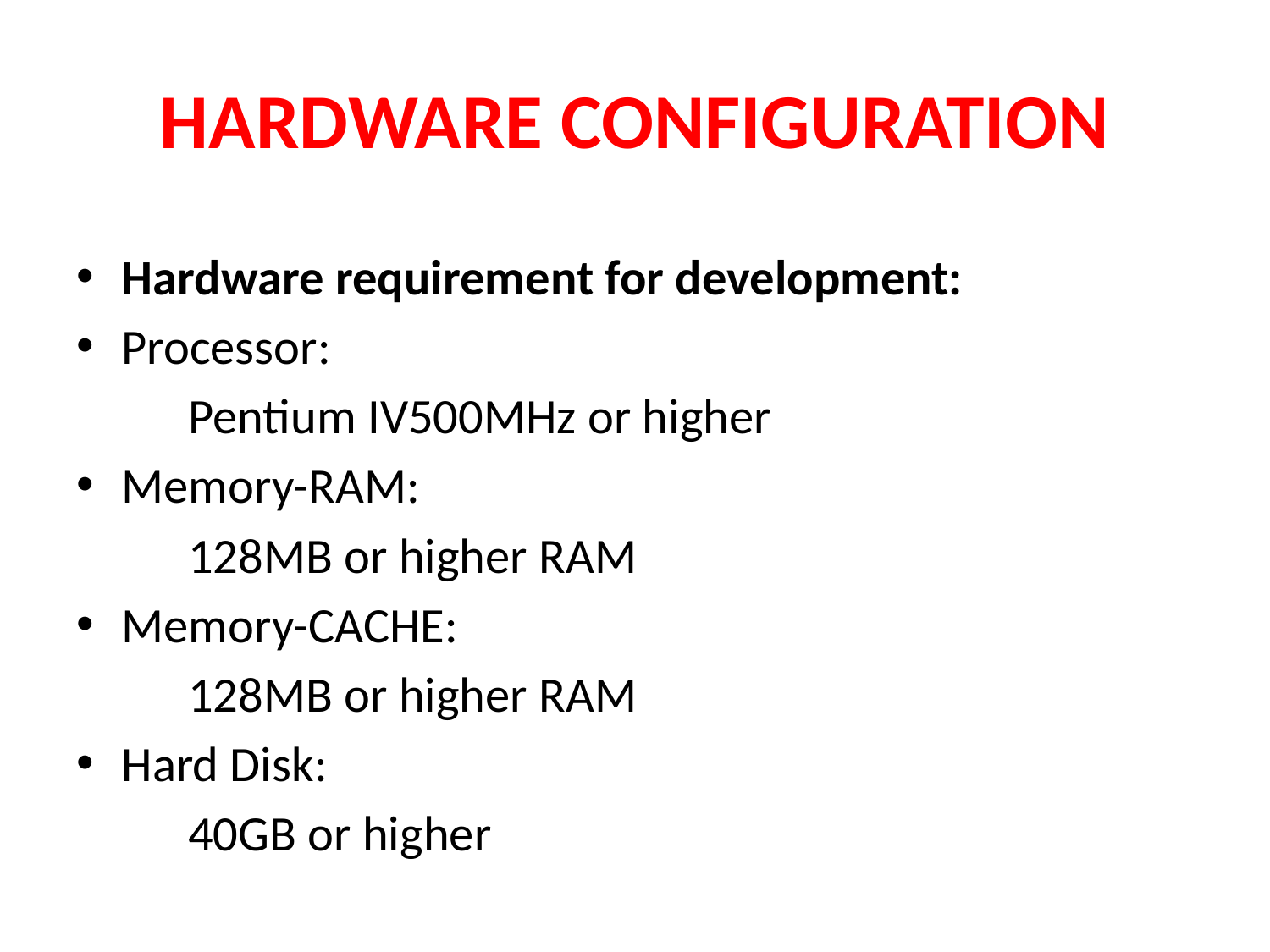

# HARDWARE CONFIGURATION
Hardware requirement for development:
Processor:
	Pentium IV500MHz or higher
Memory-RAM:
	128MB or higher RAM
Memory-CACHE:
	128MB or higher RAM
Hard Disk:
	40GB or higher